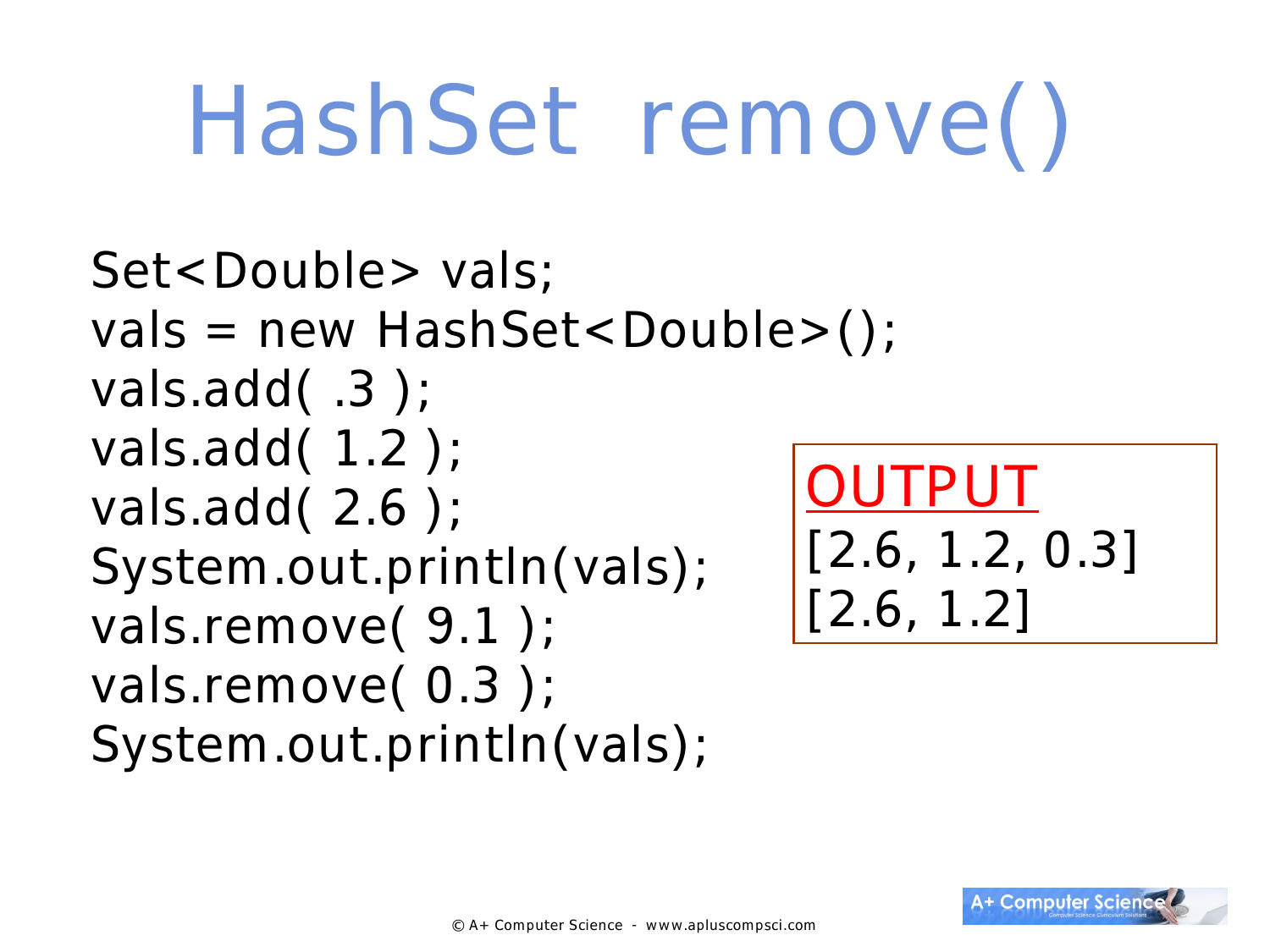

HashSet  remove()
Set<Double> vals;
vals = new HashSet<Double>();
vals.add( .3 );
vals.add( 1.2 );
vals.add( 2.6 );
System.out.println(vals);
vals.remove( 9.1 );
vals.remove( 0.3 );
System.out.println(vals);
OUTPUT
[2.6, 1.2, 0.3]
[2.6, 1.2]

© A+ Computer Science  -  www.apluscompsci.com